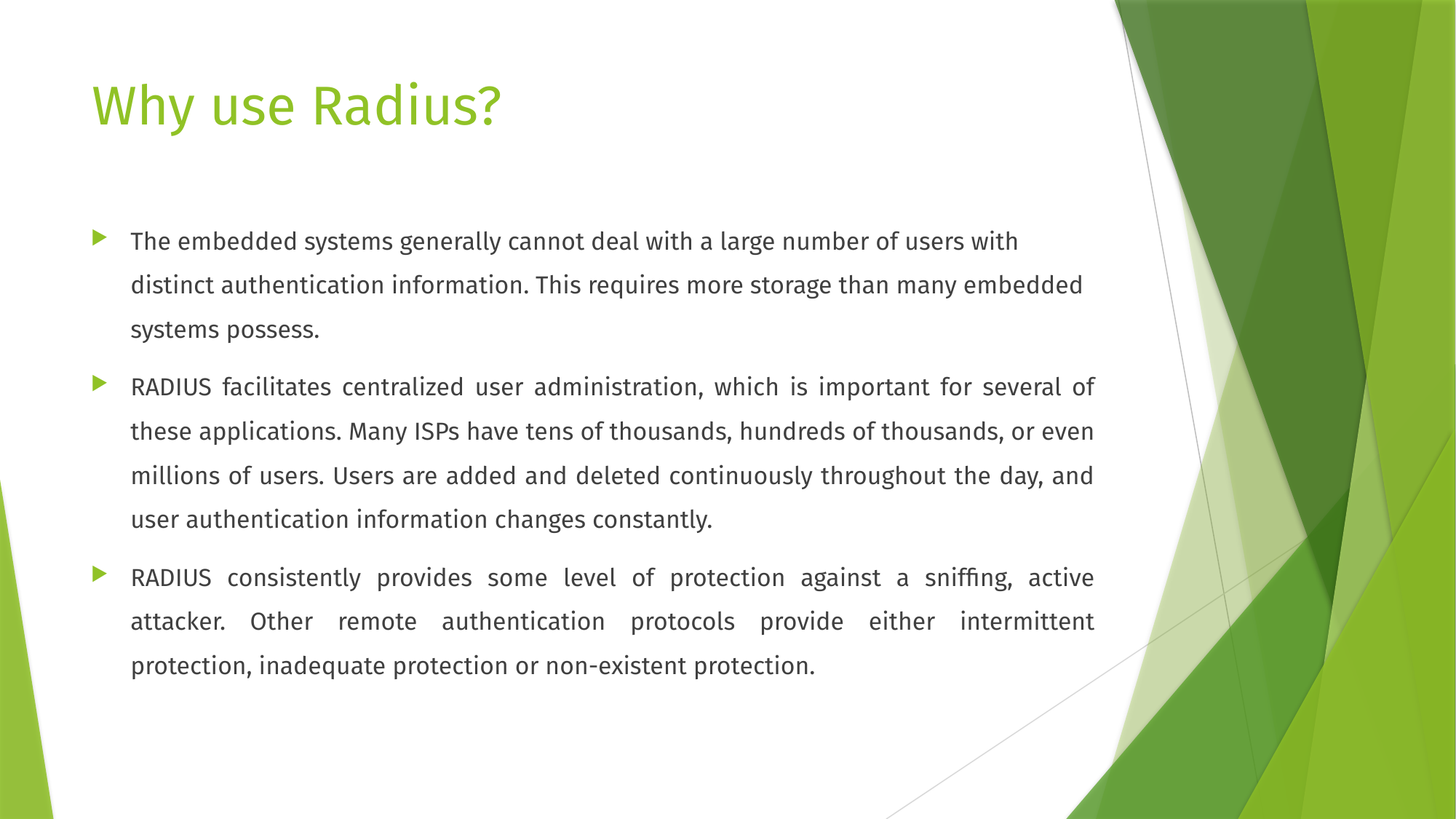

# Why use Radius?
The embedded systems generally cannot deal with a large number of users with distinct authentication information. This requires more storage than many embedded systems possess.
RADIUS facilitates centralized user administration, which is important for several of these applications. Many ISPs have tens of thousands, hundreds of thousands, or even millions of users. Users are added and deleted continuously throughout the day, and user authentication information changes constantly.
RADIUS consistently provides some level of protection against a sniffing, active attacker. Other remote authentication protocols provide either intermittent protection, inadequate protection or non-existent protection.